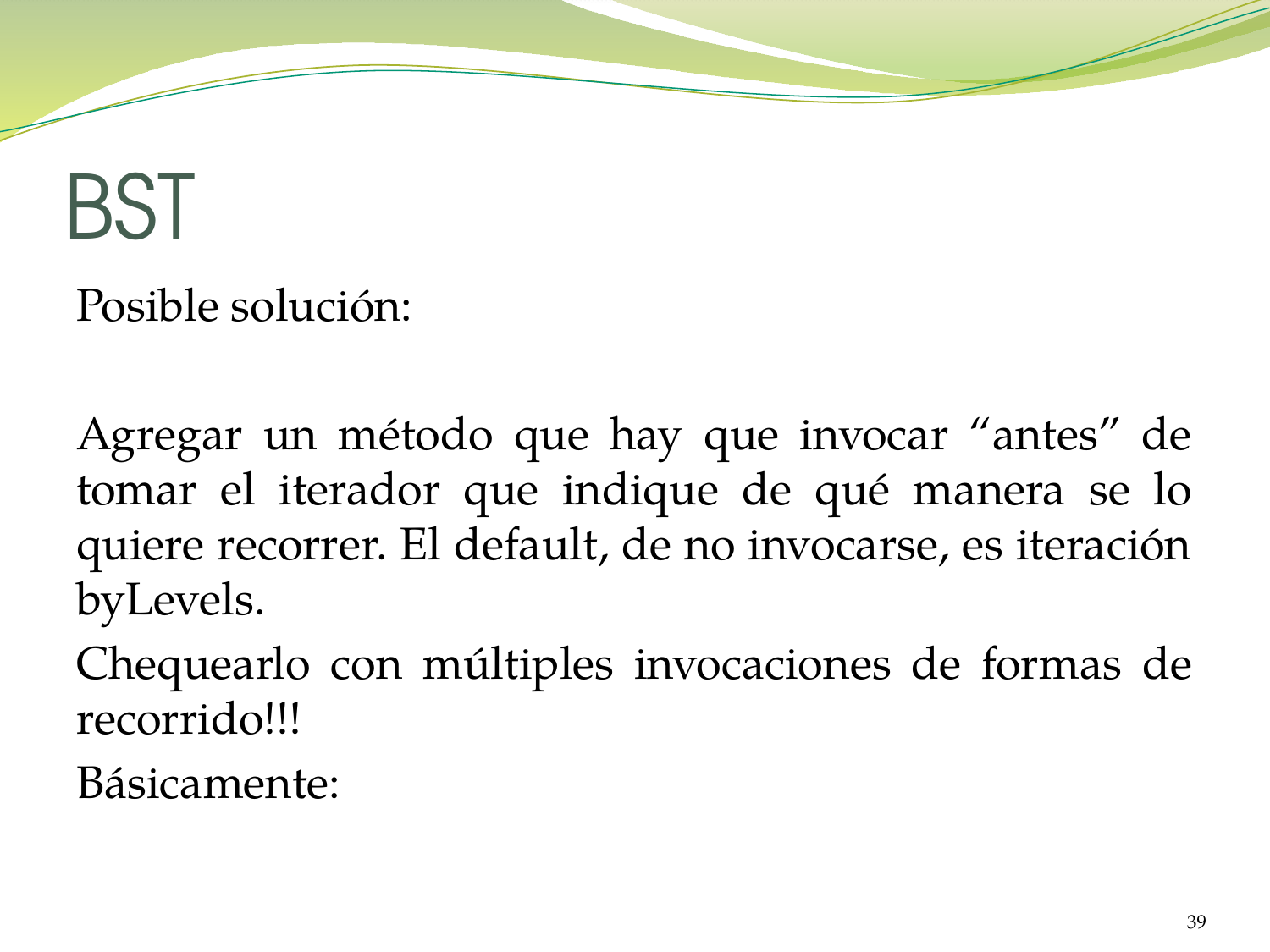

# BST
Posible solución:

Agregar un método que hay que invocar “antes” de tomar el iterador que indique de qué manera se lo quiere recorrer. El default, de no invocarse, es iteración byLevels.
Chequearlo con múltiples invocaciones de formas de recorrido!!!
Básicamente:
39